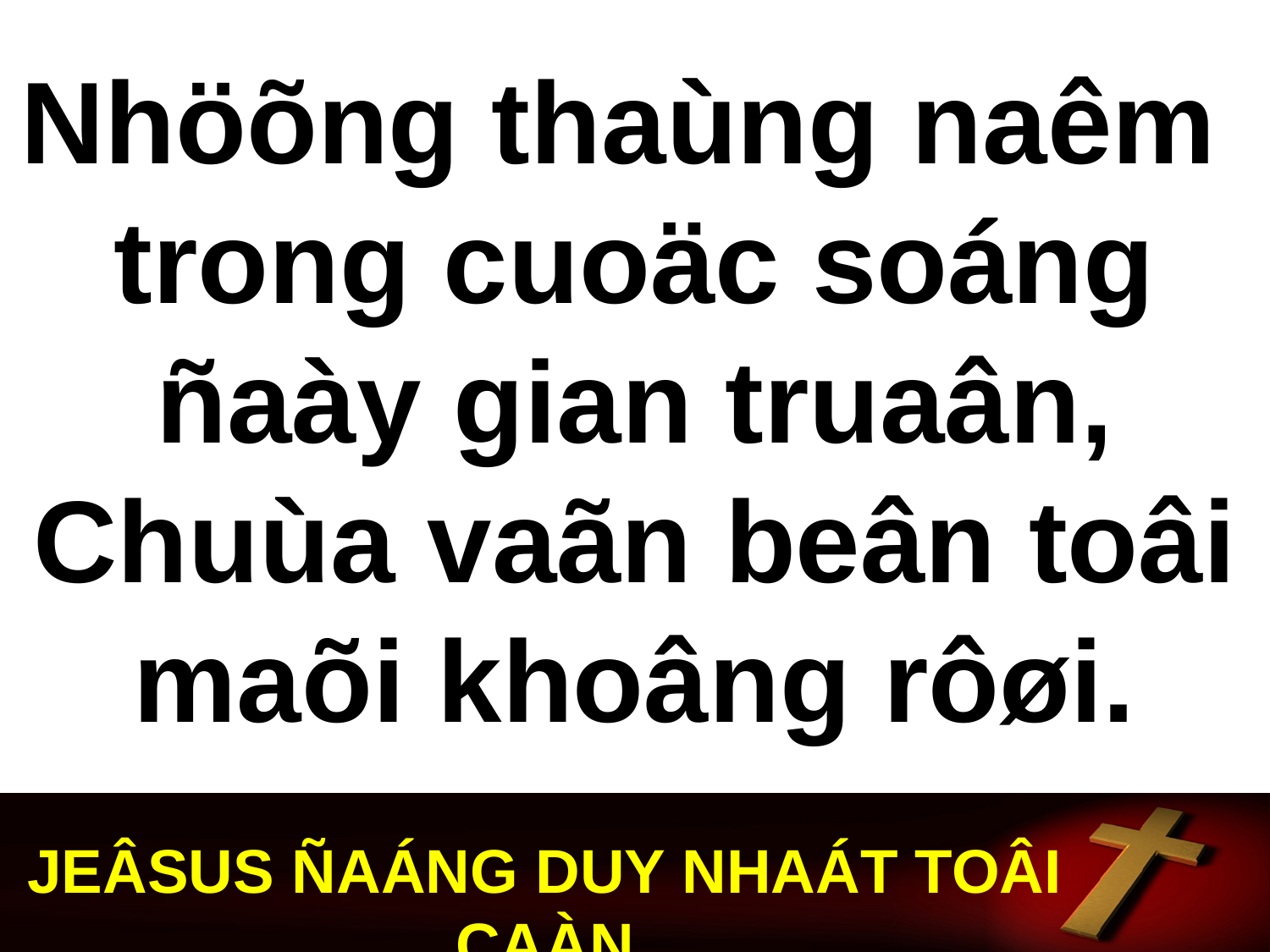

Nhöõng thaùng naêm
trong cuoäc soáng ñaày gian truaân, Chuùa vaãn beân toâi maõi khoâng rôøi.
JEÂSUS ÑAÁNG DUY NHAÁT TOÂI CAÀN